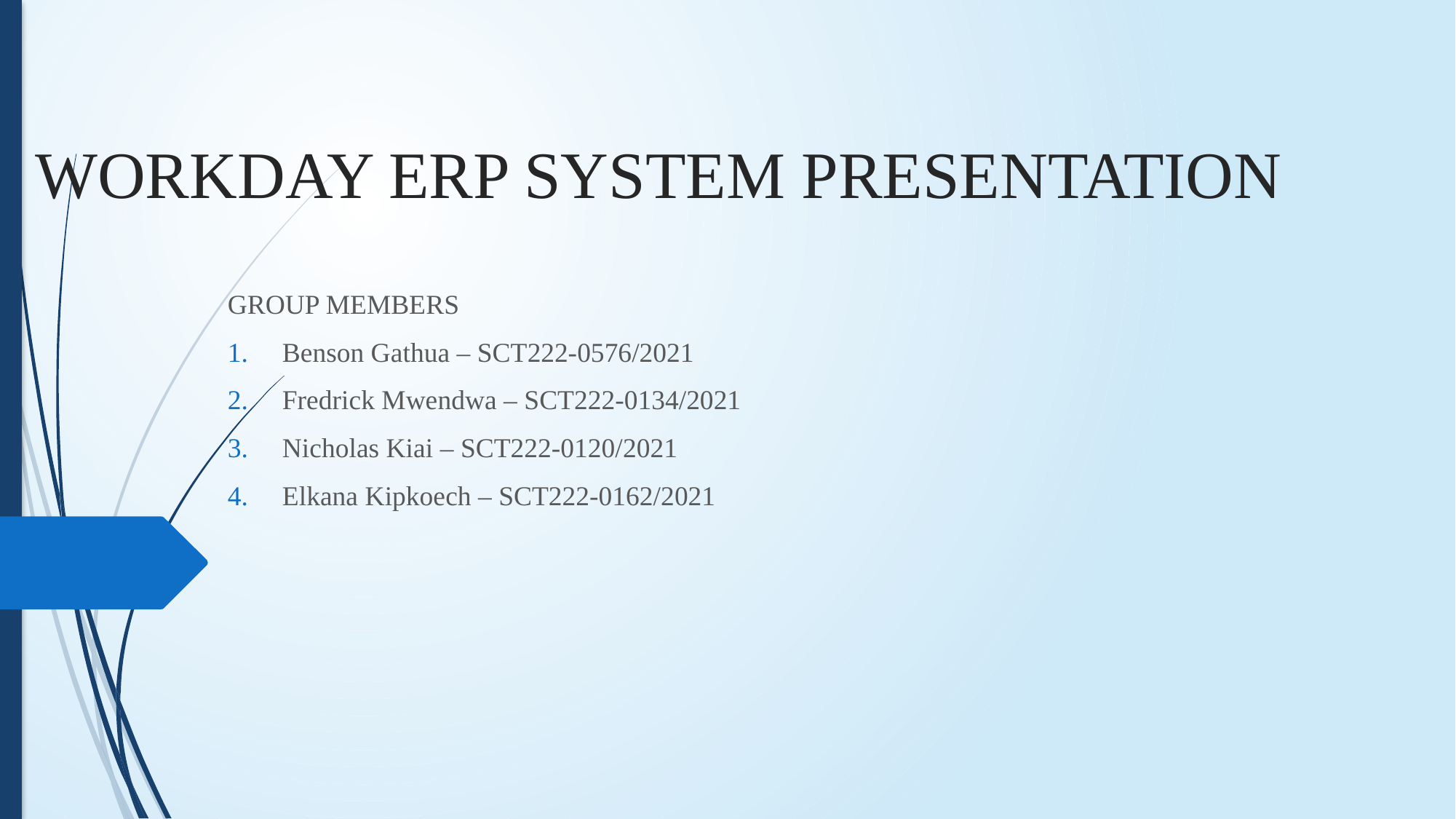

# WORKDAY ERP SYSTEM PRESENTATION
GROUP MEMBERS
Benson Gathua – SCT222-0576/2021
Fredrick Mwendwa – SCT222-0134/2021
Nicholas Kiai – SCT222-0120/2021
Elkana Kipkoech – SCT222-0162/2021